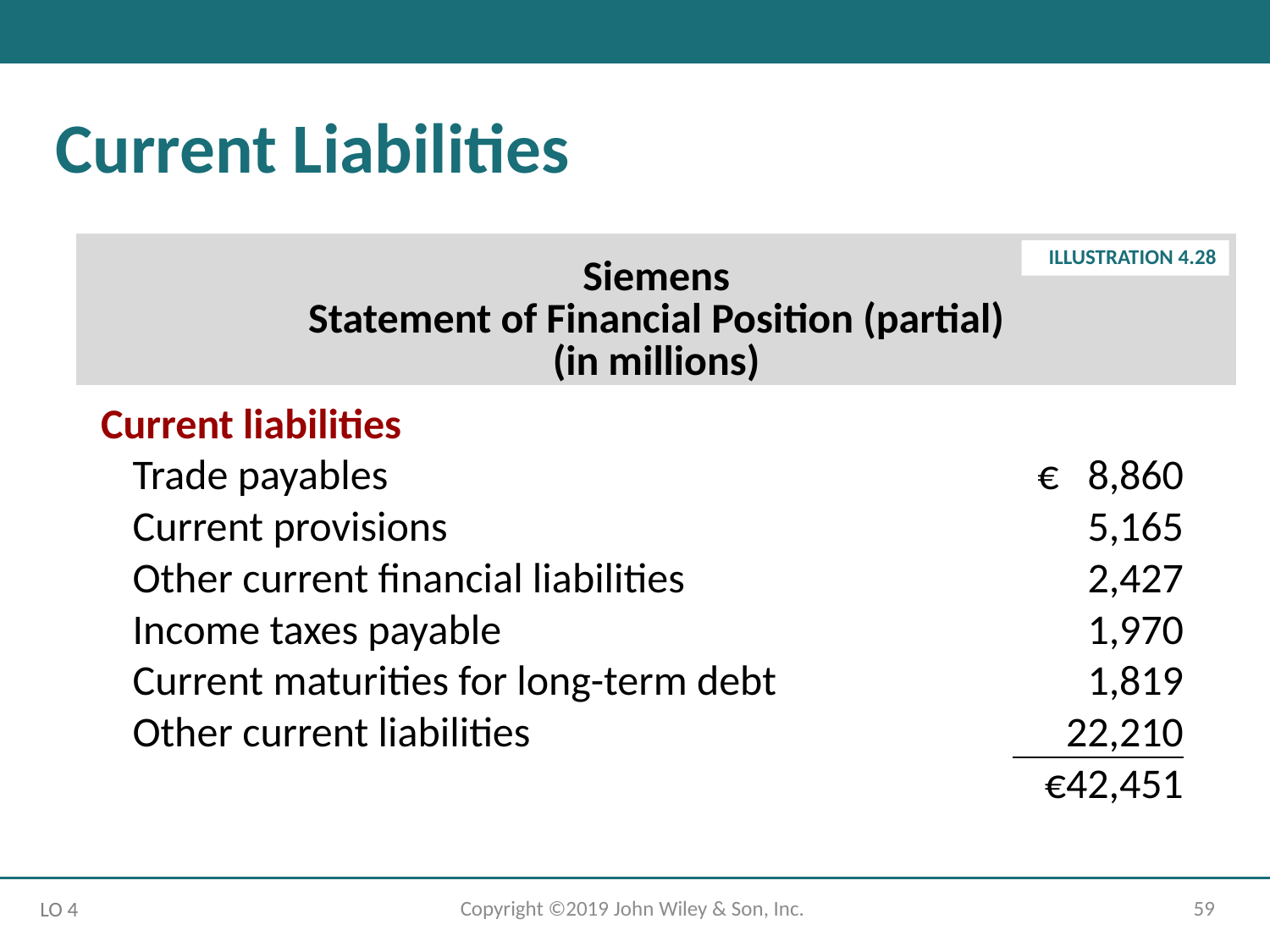

Current Liabilities
| Siemens Statement of Financial Position (partial) (in millions) |  |  |  |
| --- | --- | --- | --- |
| Current liabilities |  |  |  |
| Trade payables |  | € 8,860 |  |
| Current provisions |  | 5,165 |  |
| Other current financial liabilities |  | 2,427 |  |
| Income taxes payable |  | 1,970 |  |
| Current maturities for long-term debt |  | 1,819 |  |
| Other current liabilities |  | 22,210 |  |
|  |  | €42,451 |  |
ILLUSTRATION 4.28
Copyright ©2019 John Wiley & Son, Inc.
59
LO 4